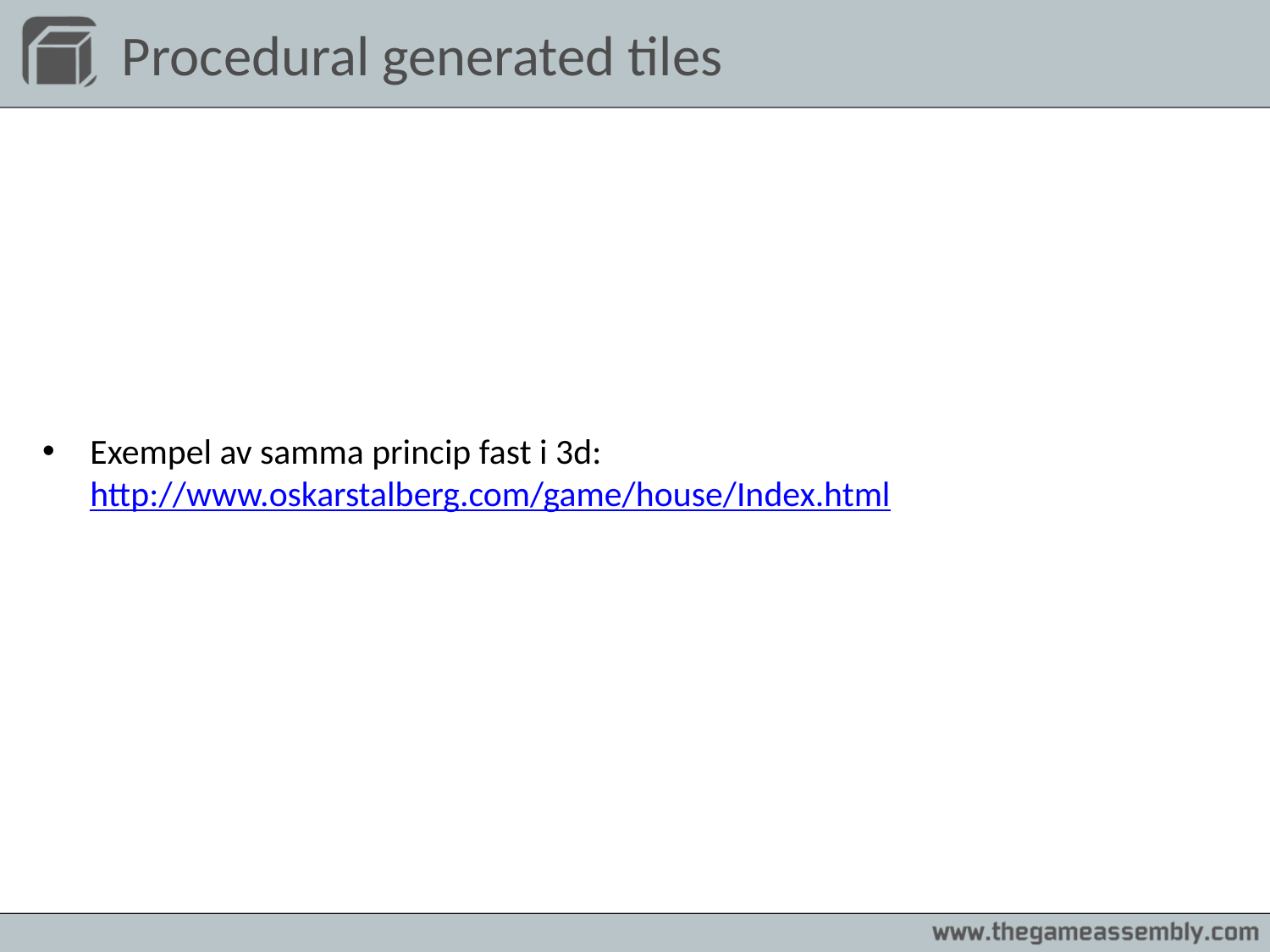

# Procedural generated tiles

Exempel av samma princip fast i 3d:
http://www.oskarstalberg.com/game/house/Index.html